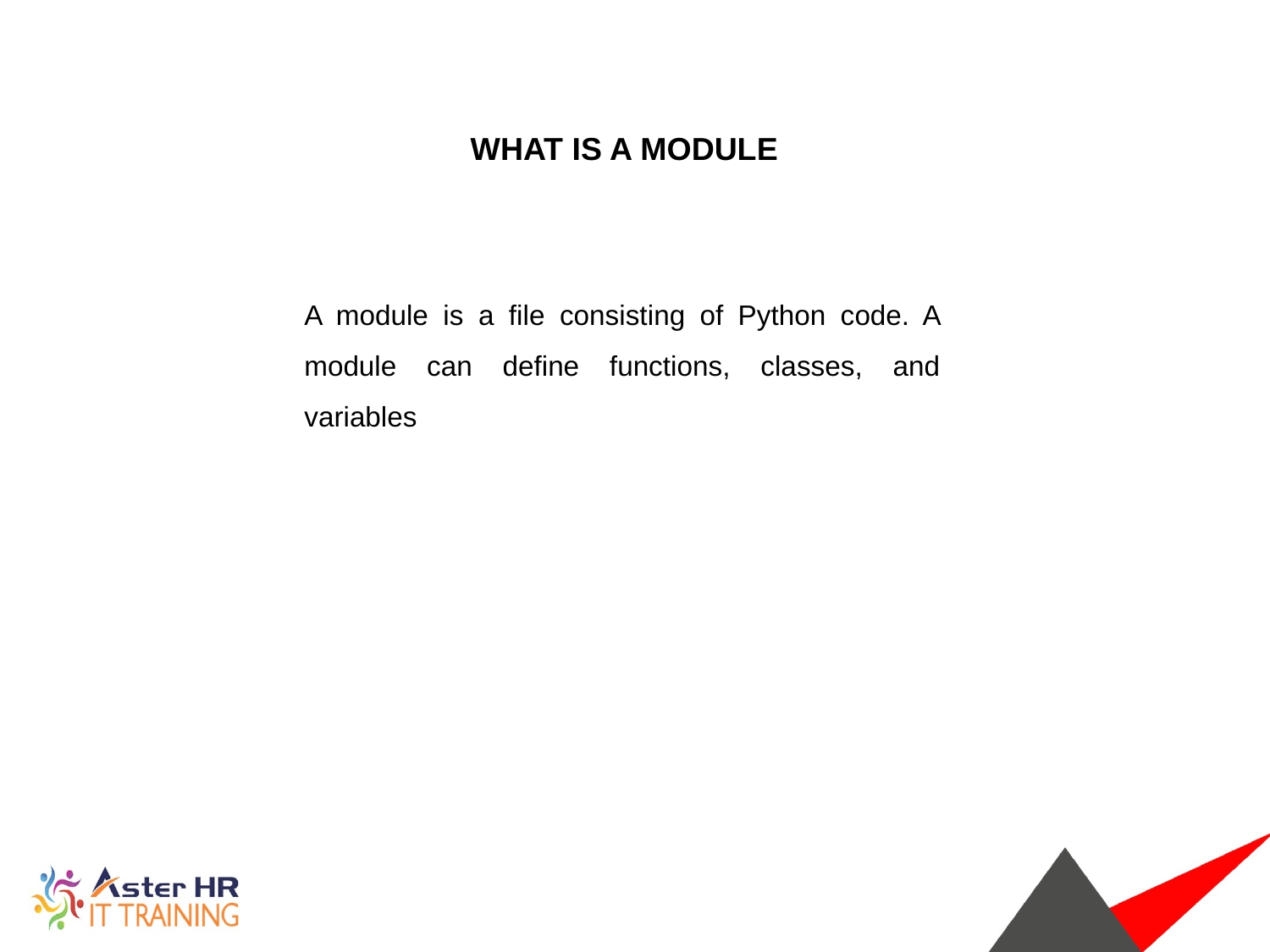

WHAT IS A MODULE
A module is a file consisting of Python code. A module can define functions, classes, and variables